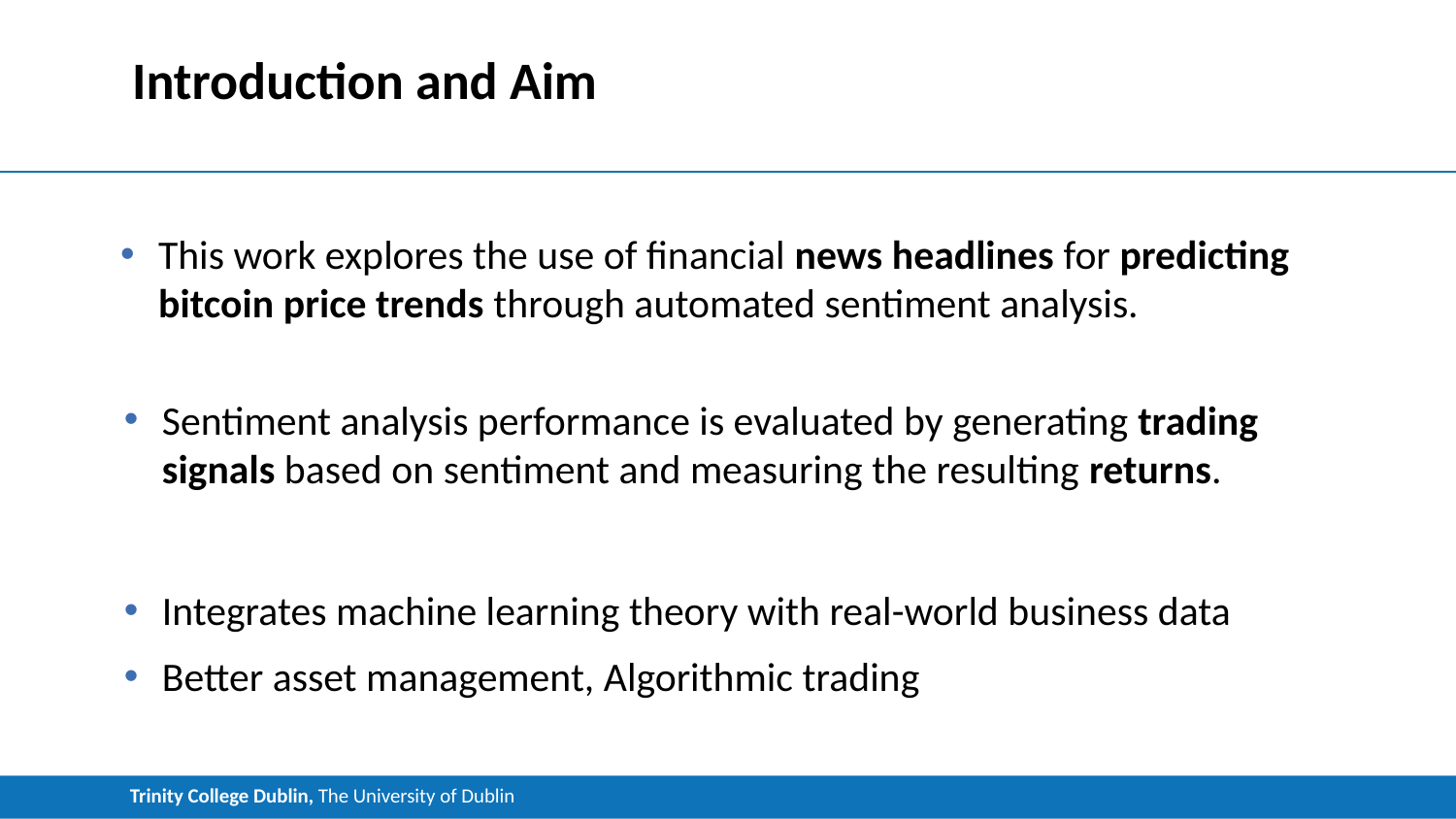

# Introduction and Aim
This work explores the use of financial news headlines for predicting bitcoin price trends through automated sentiment analysis.
Sentiment analysis performance is evaluated by generating trading signals based on sentiment and measuring the resulting returns.
Integrates machine learning theory with real-world business data
Better asset management, Algorithmic trading
4